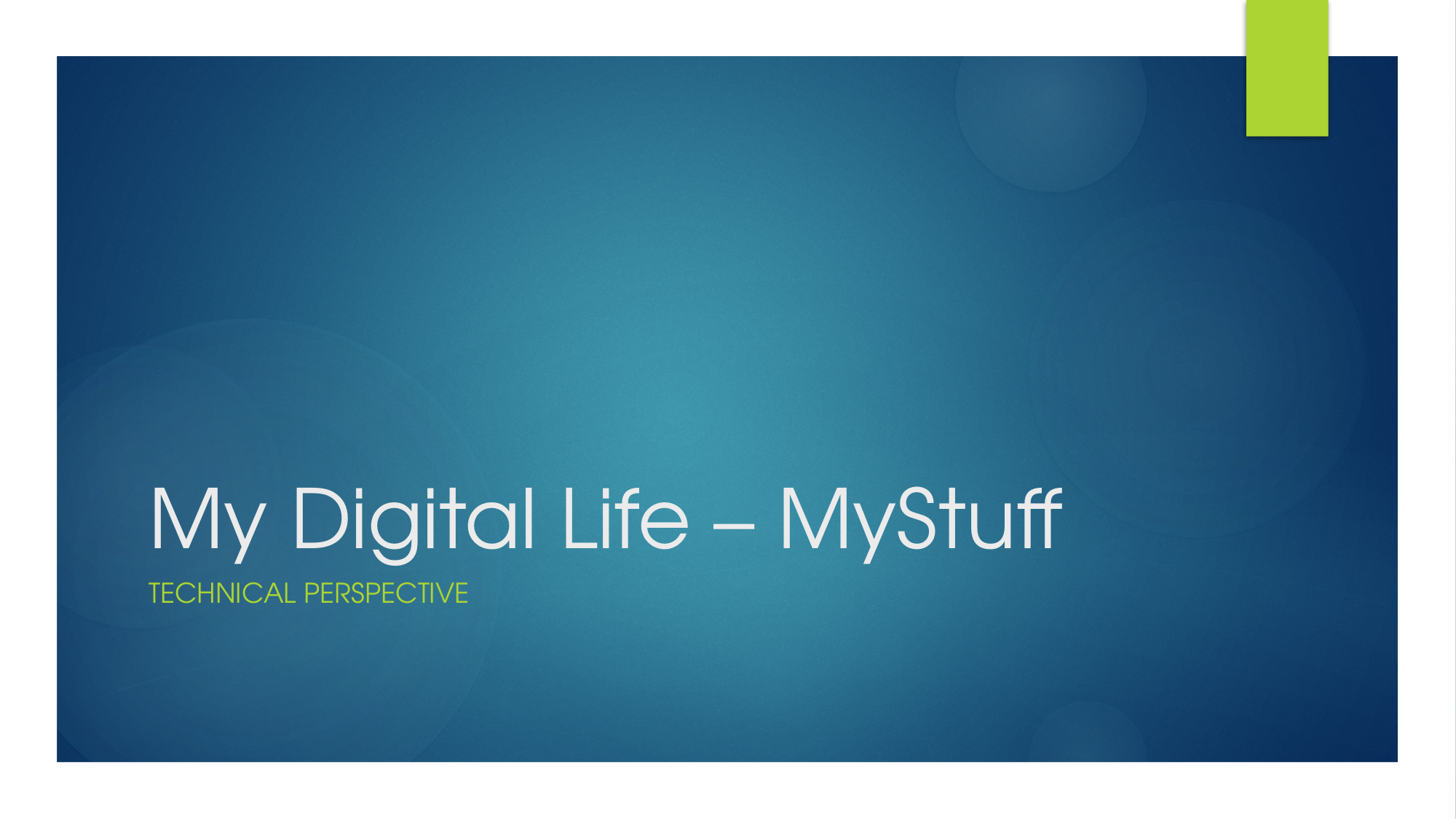

# My Digital Life – MyStuff
Technical Perspective